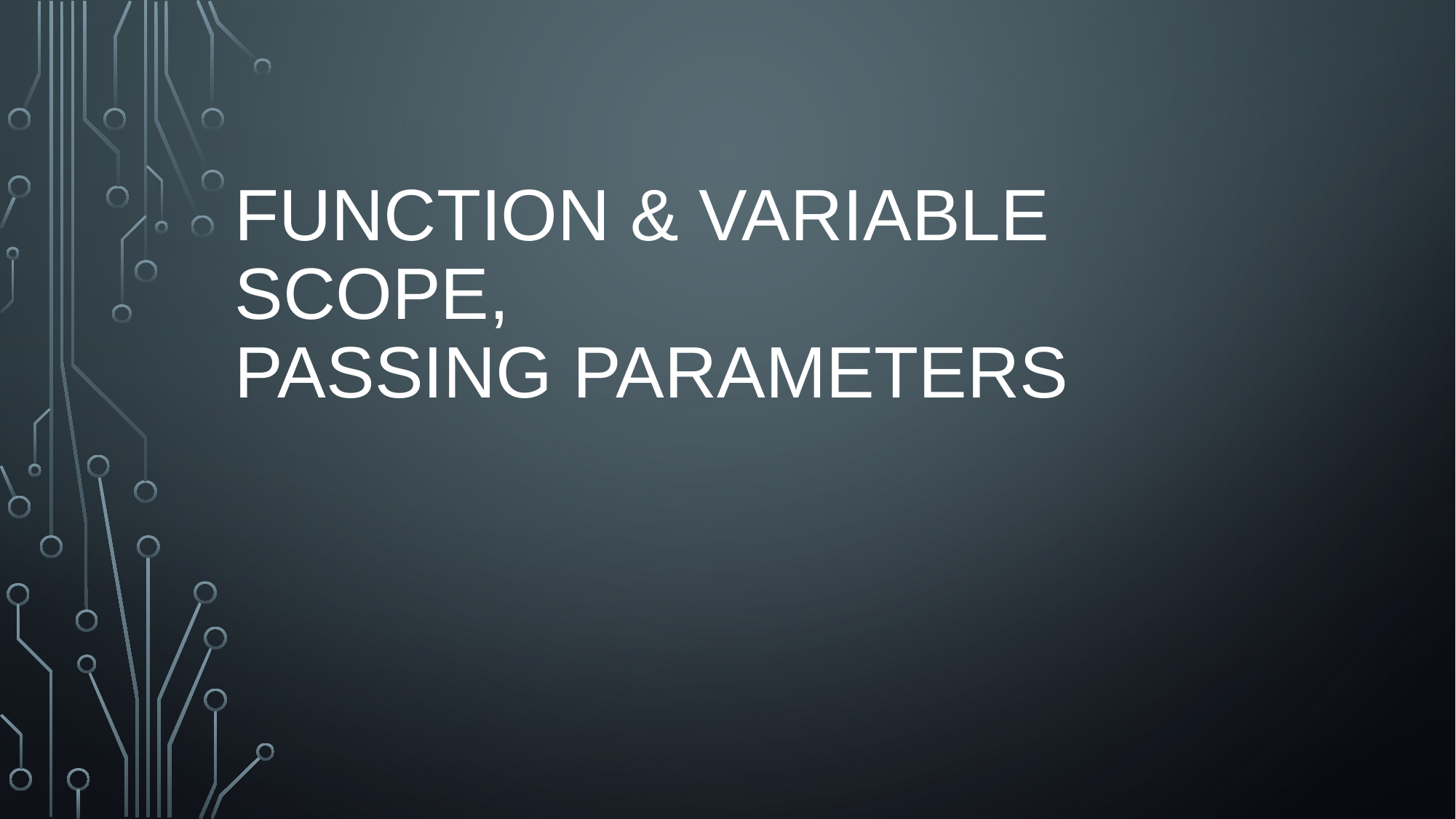

# Function & Variable Scope, Passing Parameters